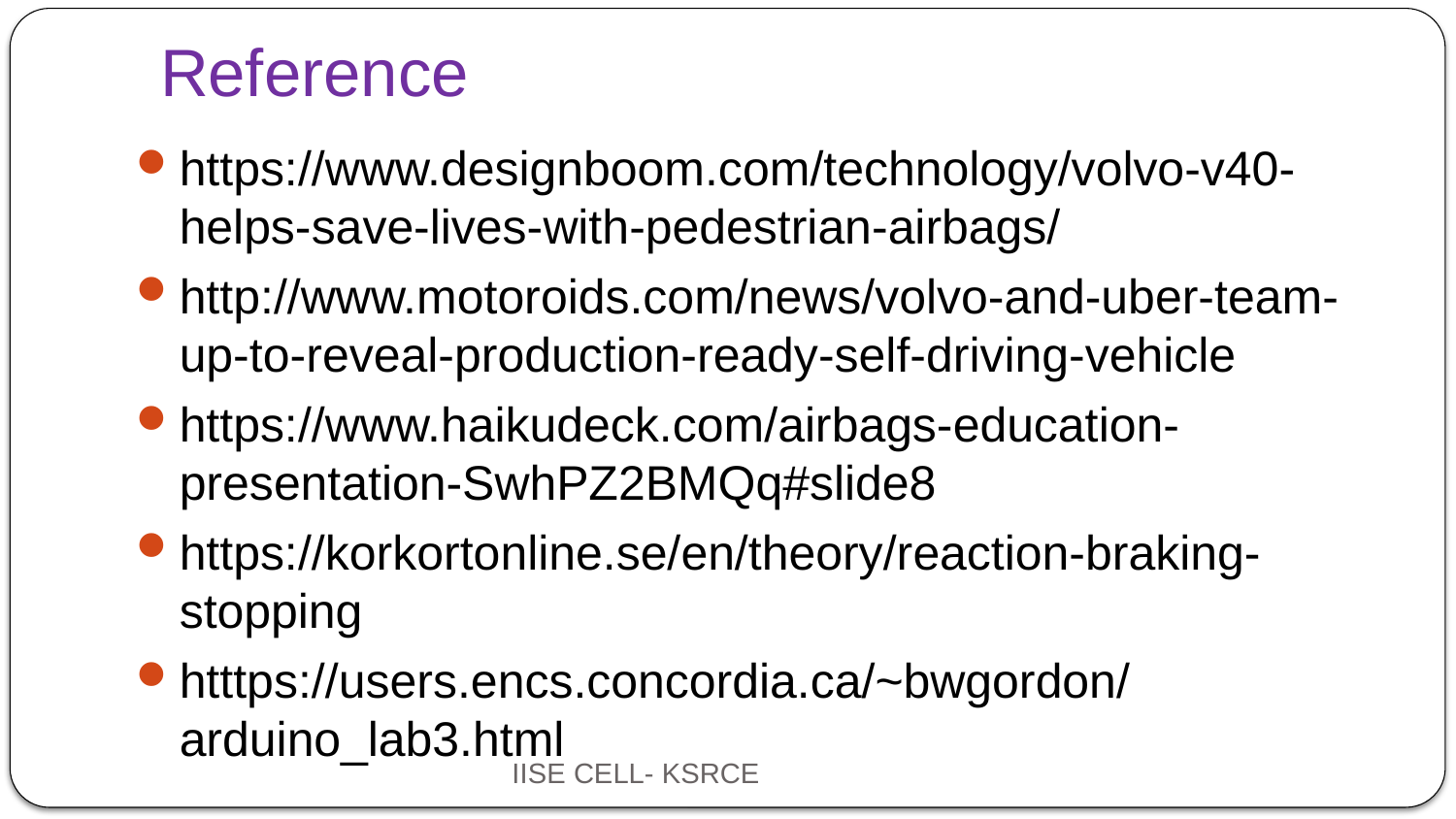

# Reference
https://www.designboom.com/technology/volvo-v40-helps-save-lives-with-pedestrian-airbags/
http://www.motoroids.com/news/volvo-and-uber-team-up-to-reveal-production-ready-self-driving-vehicle
https://www.haikudeck.com/airbags-education-presentation-SwhPZ2BMQq#slide8
https://korkortonline.se/en/theory/reaction-braking-stopping
htttps://users.encs.concordia.ca/~bwgordon/arduino_lab3.html

17
IISE CELL- KSRCE